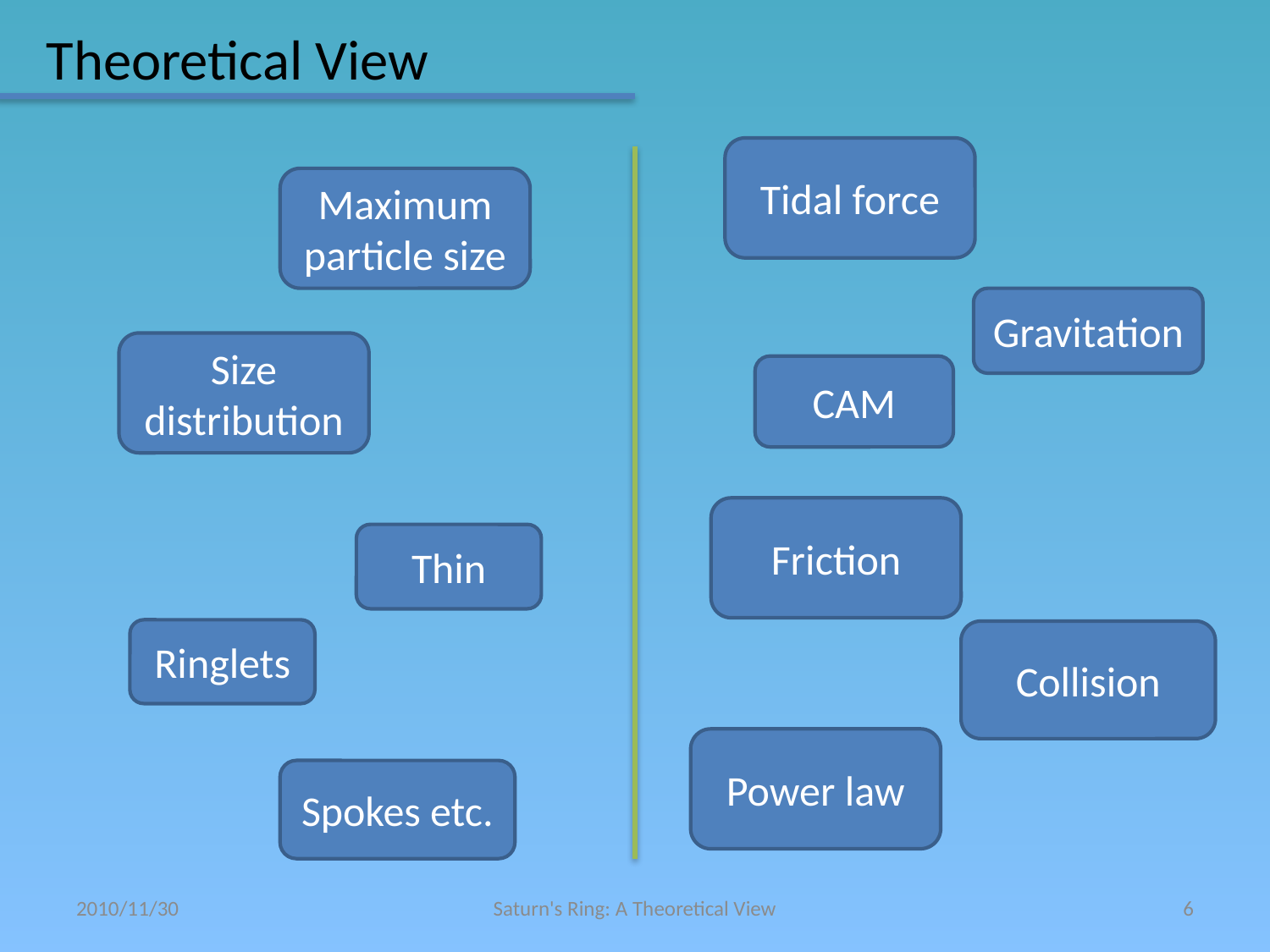

# Theoretical View
Tidal force
Maximum particle size
Gravitation
Size distribution
CAM
Friction
Thin
Ringlets
Collision
Power law
Spokes etc.
2010/11/30
Saturn's Ring: A Theoretical View
6